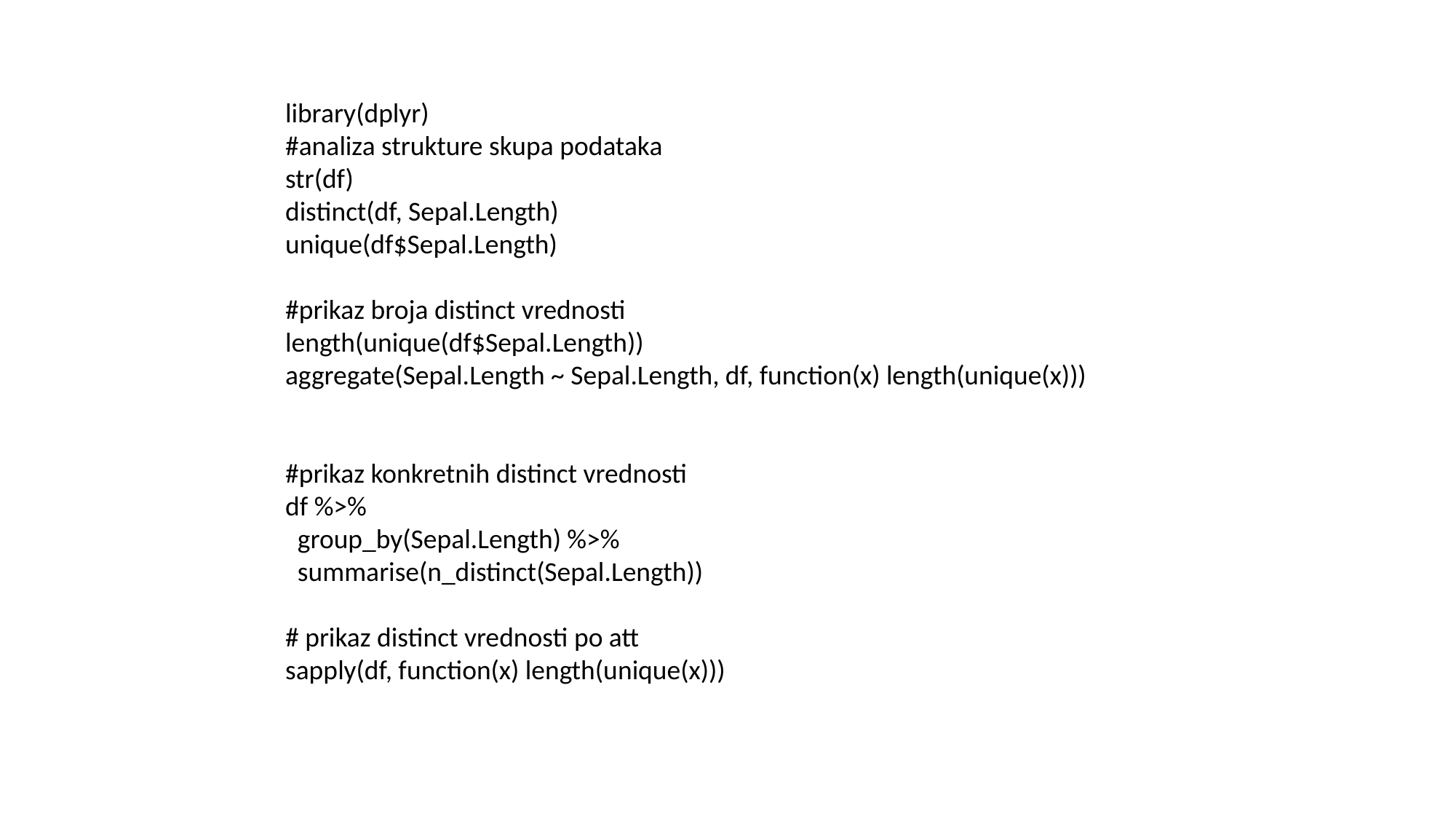

library(dplyr)
#analiza strukture skupa podataka
str(df)
distinct(df, Sepal.Length)
unique(df$Sepal.Length)

#prikaz broja distinct vrednosti
length(unique(df$Sepal.Length))
aggregate(Sepal.Length ~ Sepal.Length, df, function(x) length(unique(x)))

#prikaz konkretnih distinct vrednosti
df %>%
  group_by(Sepal.Length) %>%
  summarise(n_distinct(Sepal.Length))

# prikaz distinct vrednosti po att
sapply(df, function(x) length(unique(x)))